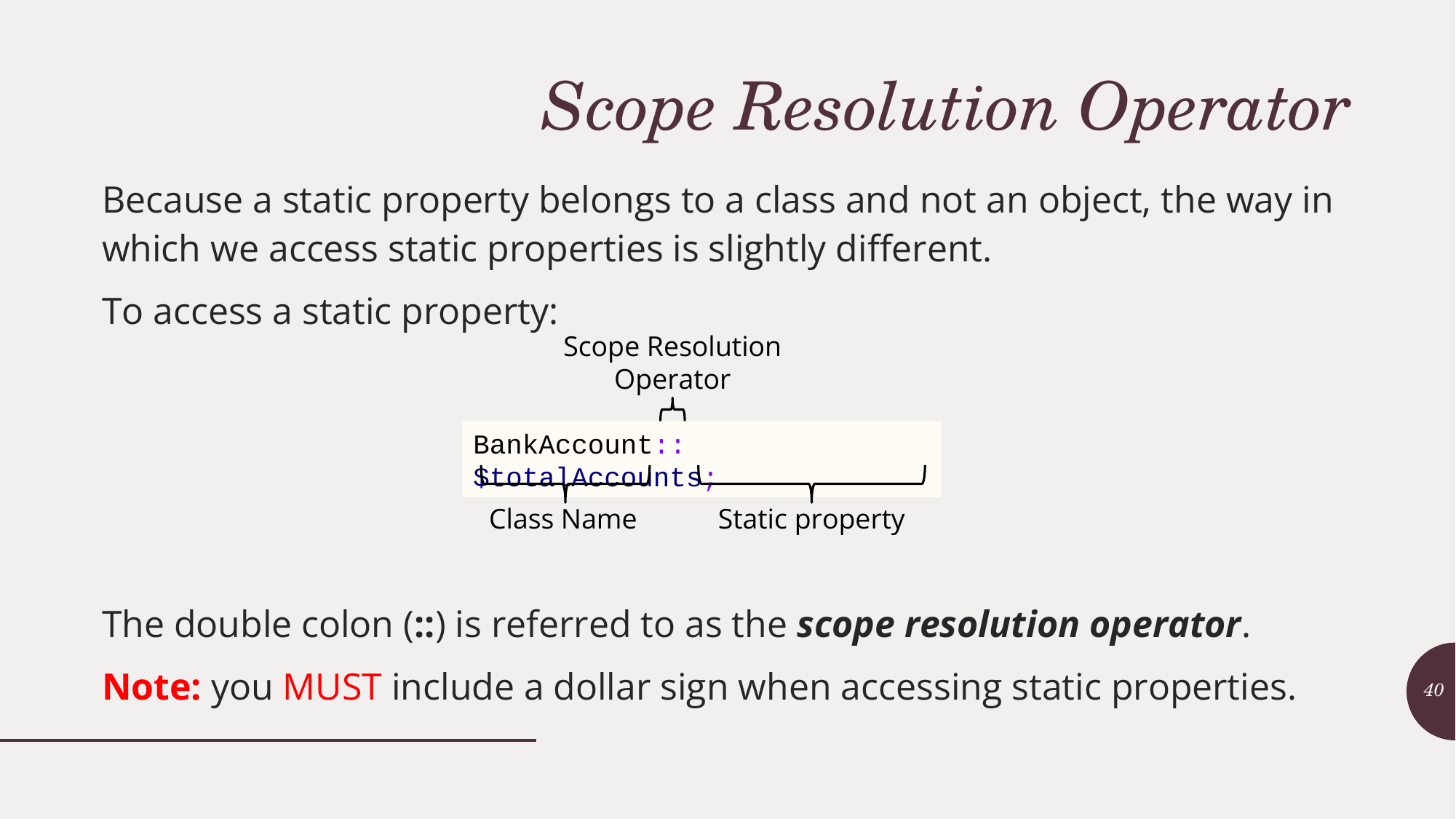

# Scope Resolution Operator
Because a static property belongs to a class and not an object, the way in which we access static properties is slightly different.
To access a static property:

The double colon (::) is referred to as the scope resolution operator.
Note: you MUST include a dollar sign when accessing static properties.
Scope Resolution
Operator

BankAccount::$totalAccounts;
Class Name
Static property
40